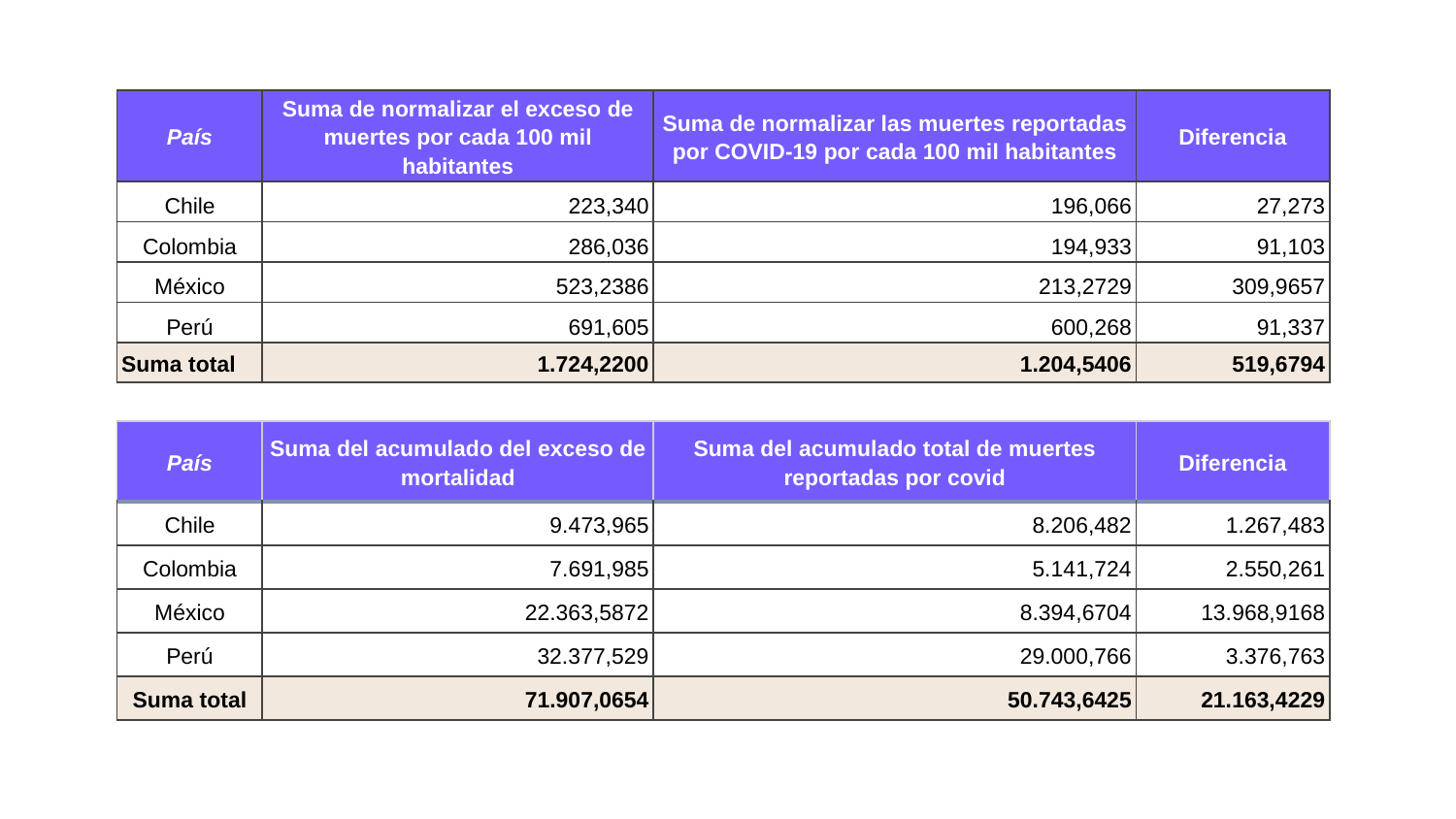

| País | Suma de normalizar el exceso de muertes por cada 100 mil habitantes | Suma de normalizar las muertes reportadas por COVID-19 por cada 100 mil habitantes | Diferencia |
| --- | --- | --- | --- |
| Chile | 223,340 | 196,066 | 27,273 |
| Colombia | 286,036 | 194,933 | 91,103 |
| México | 523,2386 | 213,2729 | 309,9657 |
| Perú | 691,605 | 600,268 | 91,337 |
| Suma total | 1.724,2200 | 1.204,5406 | 519,6794 |
| País | Suma del acumulado del exceso de mortalidad | Suma del acumulado total de muertes reportadas por covid | Diferencia |
| --- | --- | --- | --- |
| Chile | 9.473,965 | 8.206,482 | 1.267,483 |
| Colombia | 7.691,985 | 5.141,724 | 2.550,261 |
| México | 22.363,5872 | 8.394,6704 | 13.968,9168 |
| Perú | 32.377,529 | 29.000,766 | 3.376,763 |
| Suma total | 71.907,0654 | 50.743,6425 | 21.163,4229 |